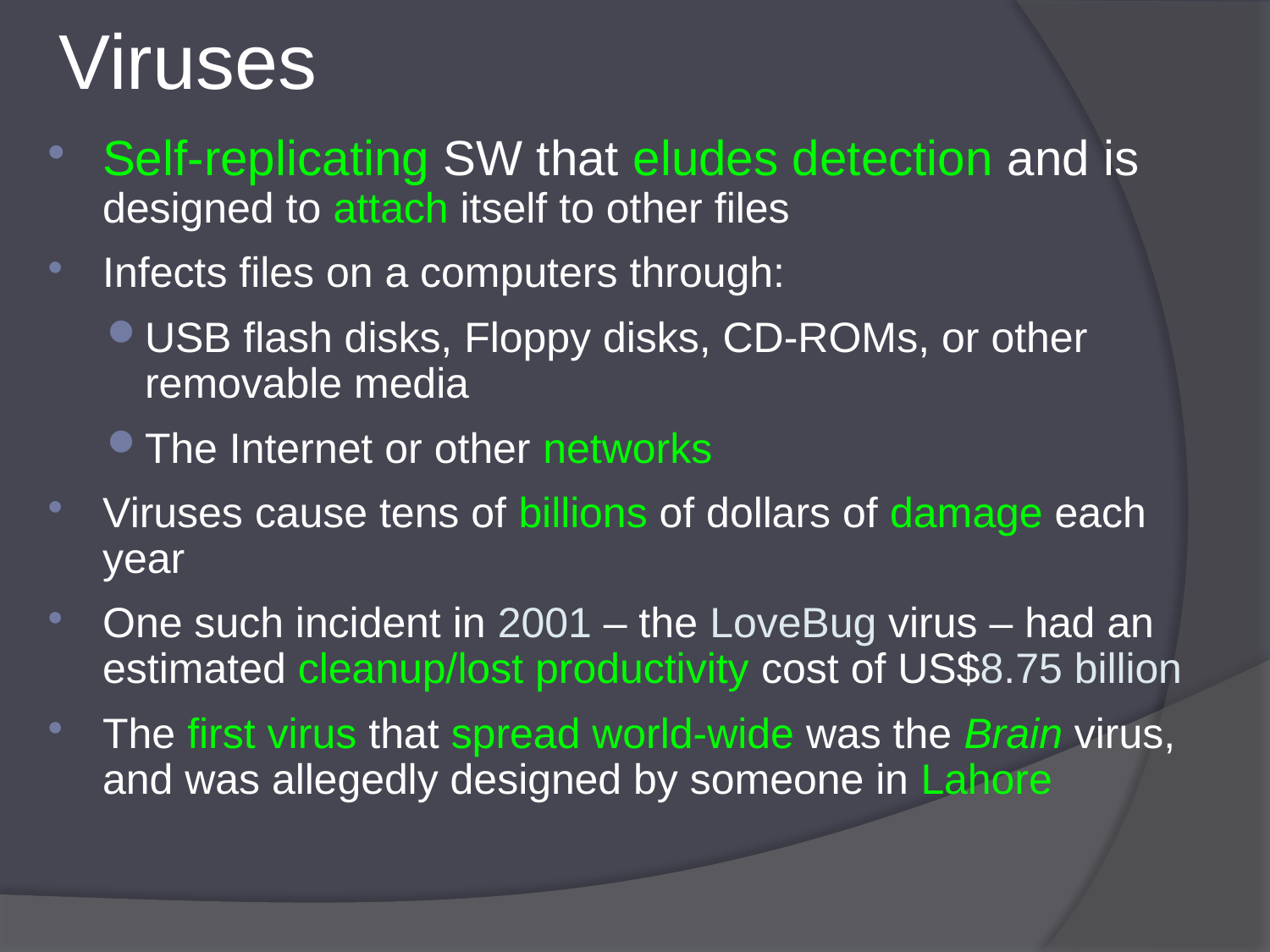

# Viruses
Self-replicating SW that eludes detection and is designed to attach itself to other files
Infects files on a computers through:
USB flash disks, Floppy disks, CD-ROMs, or other removable media
The Internet or other networks
Viruses cause tens of billions of dollars of damage each year
One such incident in 2001 – the LoveBug virus – had an estimated cleanup/lost productivity cost of US$8.75 billion
The first virus that spread world-wide was the Brain virus, and was allegedly designed by someone in Lahore